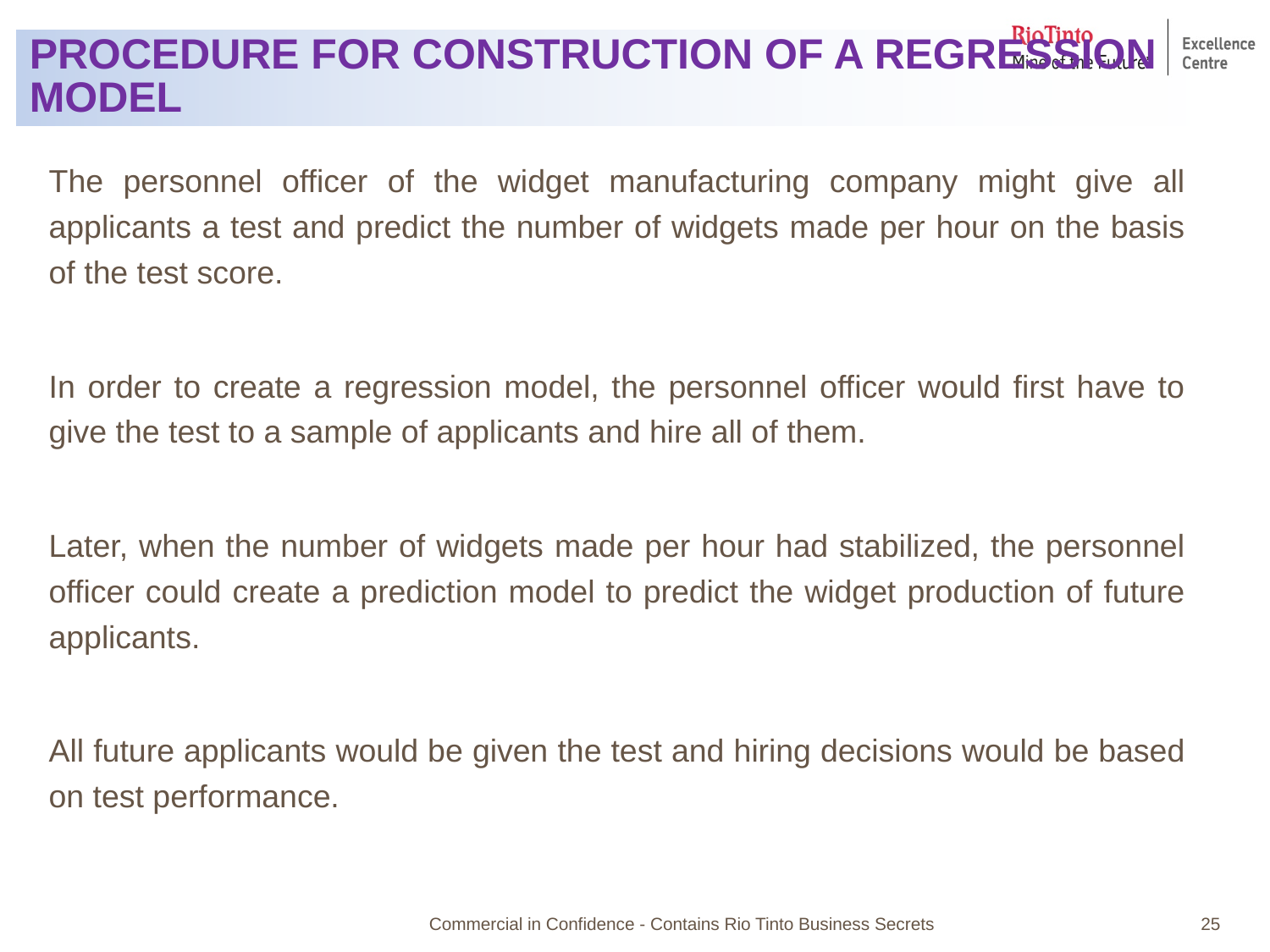

# PROCEDURE FOR CONSTRUCTION OF A REGRESSION MODEL
The personnel officer of the widget manufacturing company might give all applicants a test and predict the number of widgets made per hour on the basis of the test score.

In order to create a regression model, the personnel officer would first have to give the test to a sample of applicants and hire all of them.

Later, when the number of widgets made per hour had stabilized, the personnel officer could create a prediction model to predict the widget production of future applicants.

All future applicants would be given the test and hiring decisions would be based on test performance.

Commercial in Confidence - Contains Rio Tinto Business Secrets
25